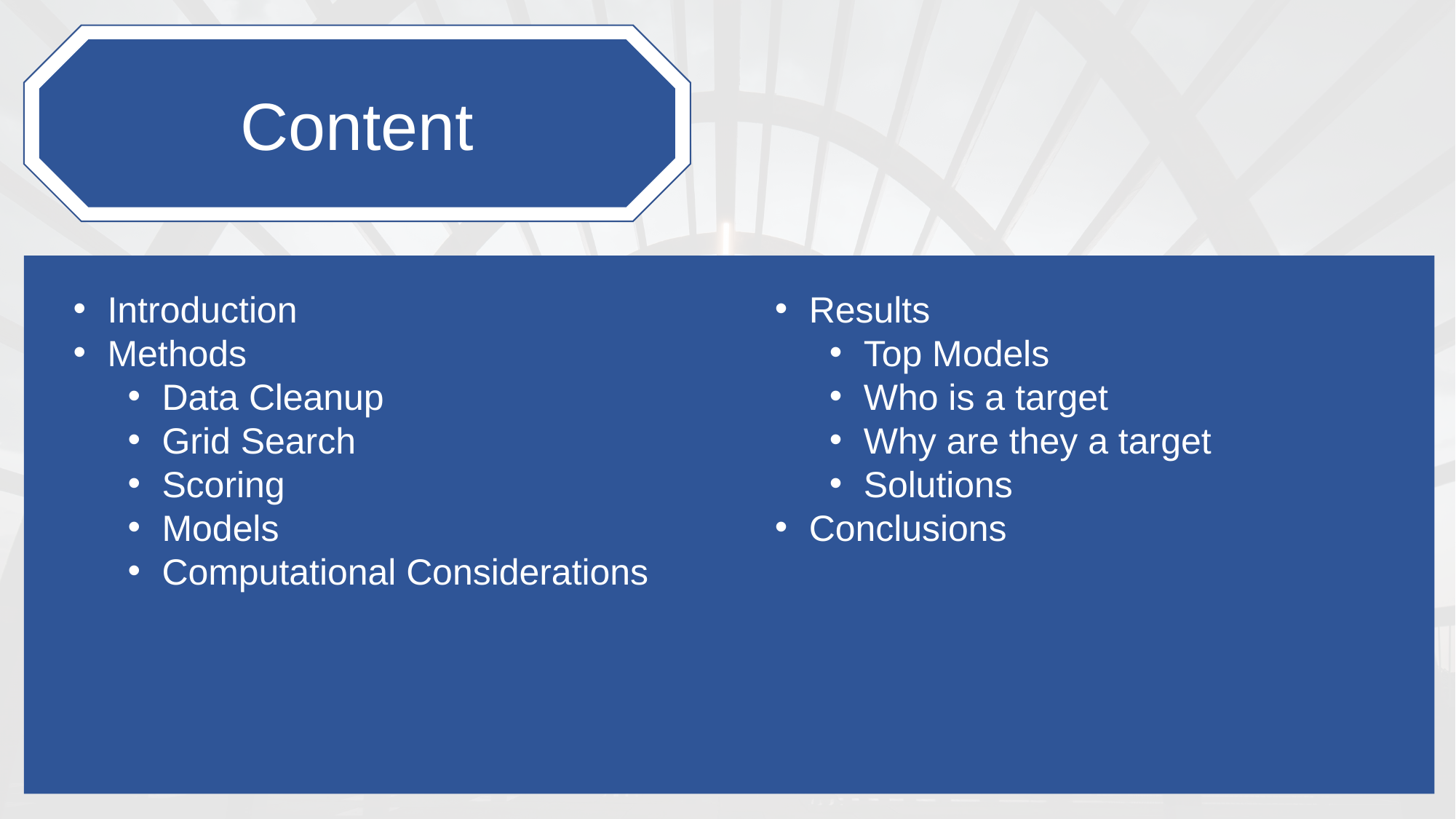

Content

Introduction
Methods
Data Cleanup
Grid Search
Scoring
Models
Computational Considerations
Results
Top Models
Who is a target
Why are they a target
Solutions
Conclusions